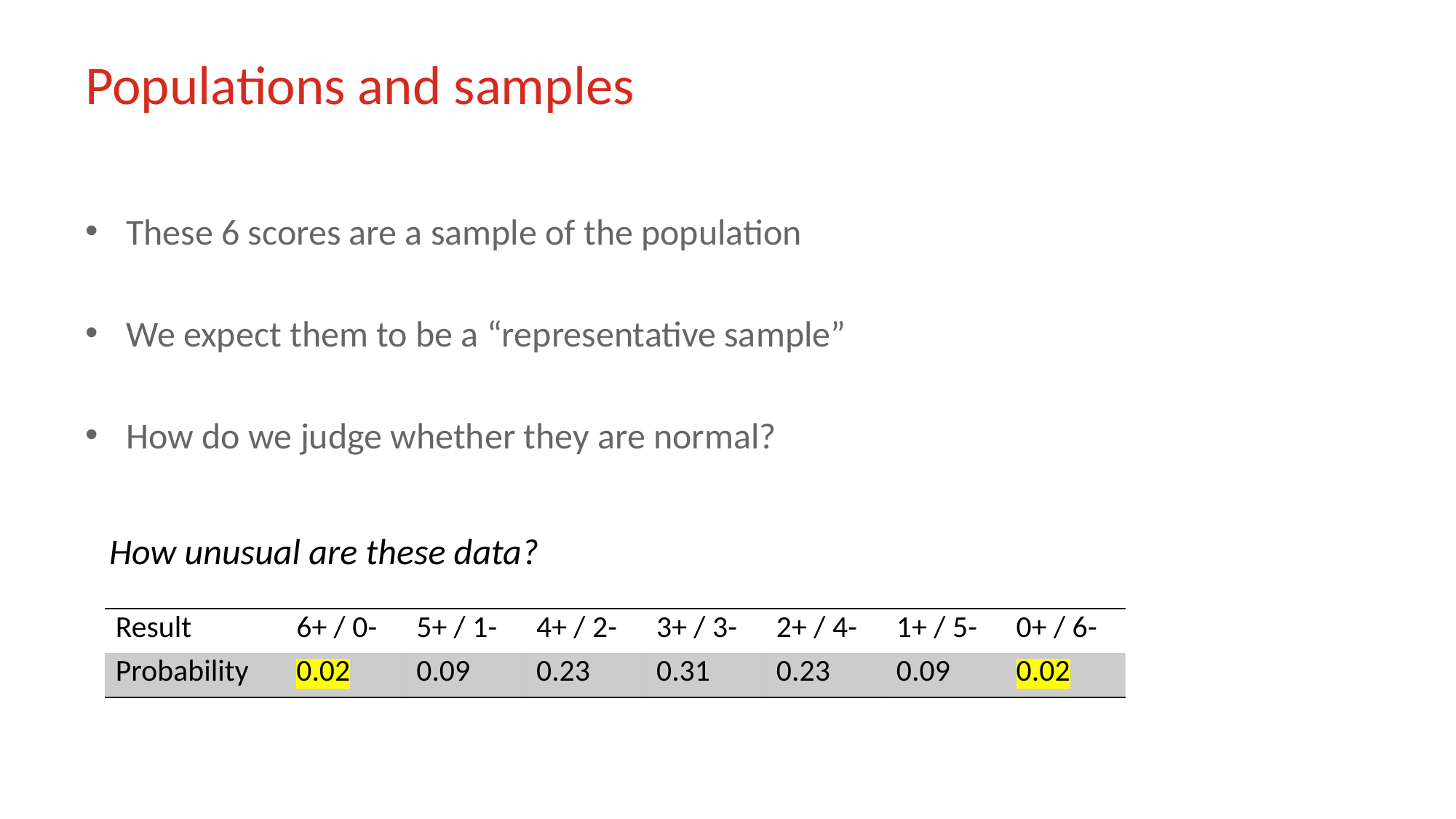

# Populations and samples
These 6 scores are a sample of the population

We expect them to be a “representative sample”

How do we judge whether they are normal?
How unusual are these data?
| Result | 6+ / 0- | 5+ / 1- | 4+ / 2- | 3+ / 3- | 2+ / 4- | 1+ / 5- | 0+ / 6- |
| --- | --- | --- | --- | --- | --- | --- | --- |
| Probability | 0.02 | 0.09 | 0.23 | 0.31 | 0.23 | 0.09 | 0.02 |